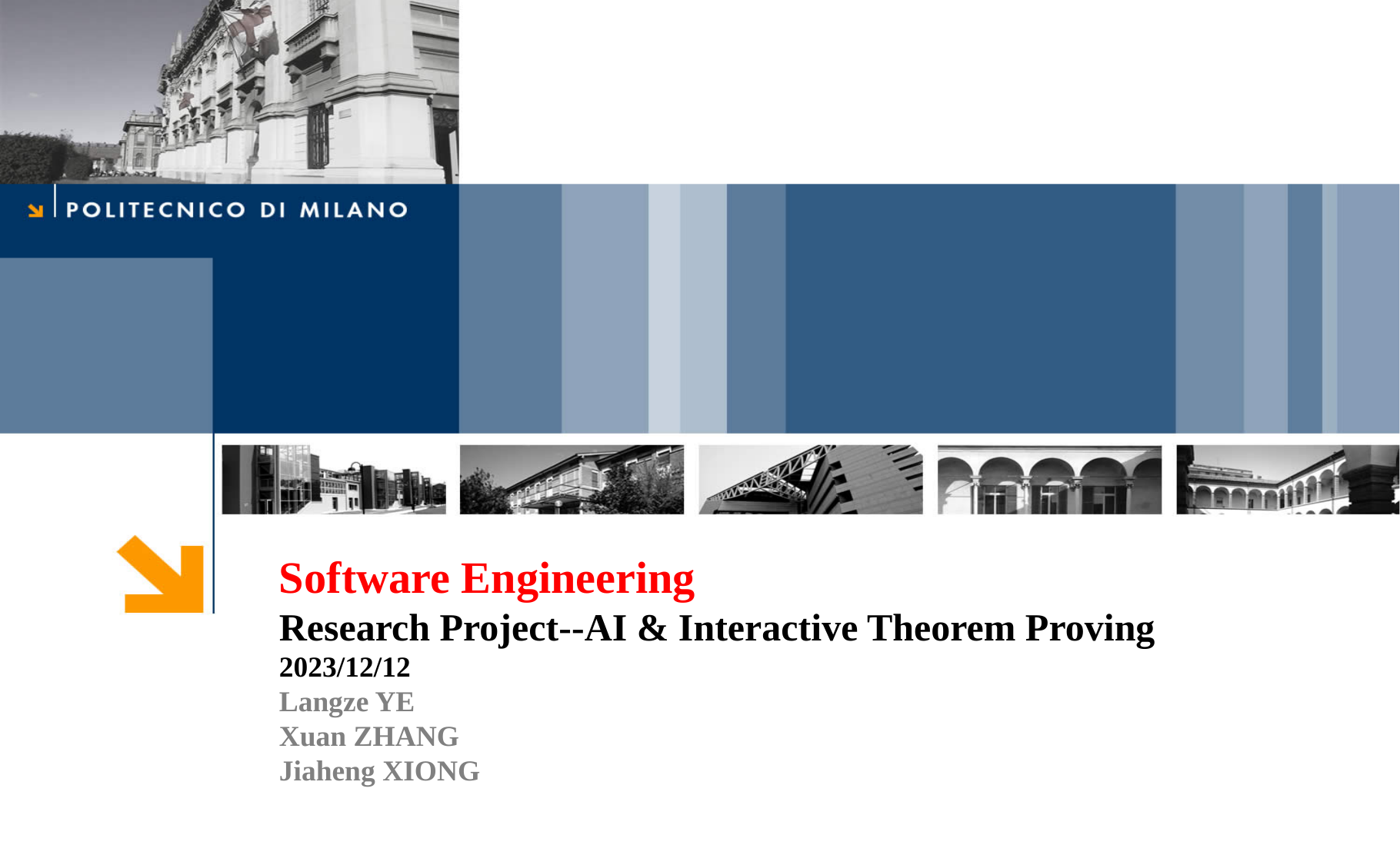

Software Engineering
Research Project--AI & Interactive Theorem Proving
2023/12/12
Langze YE
Xuan ZHANG
Jiaheng XIONG